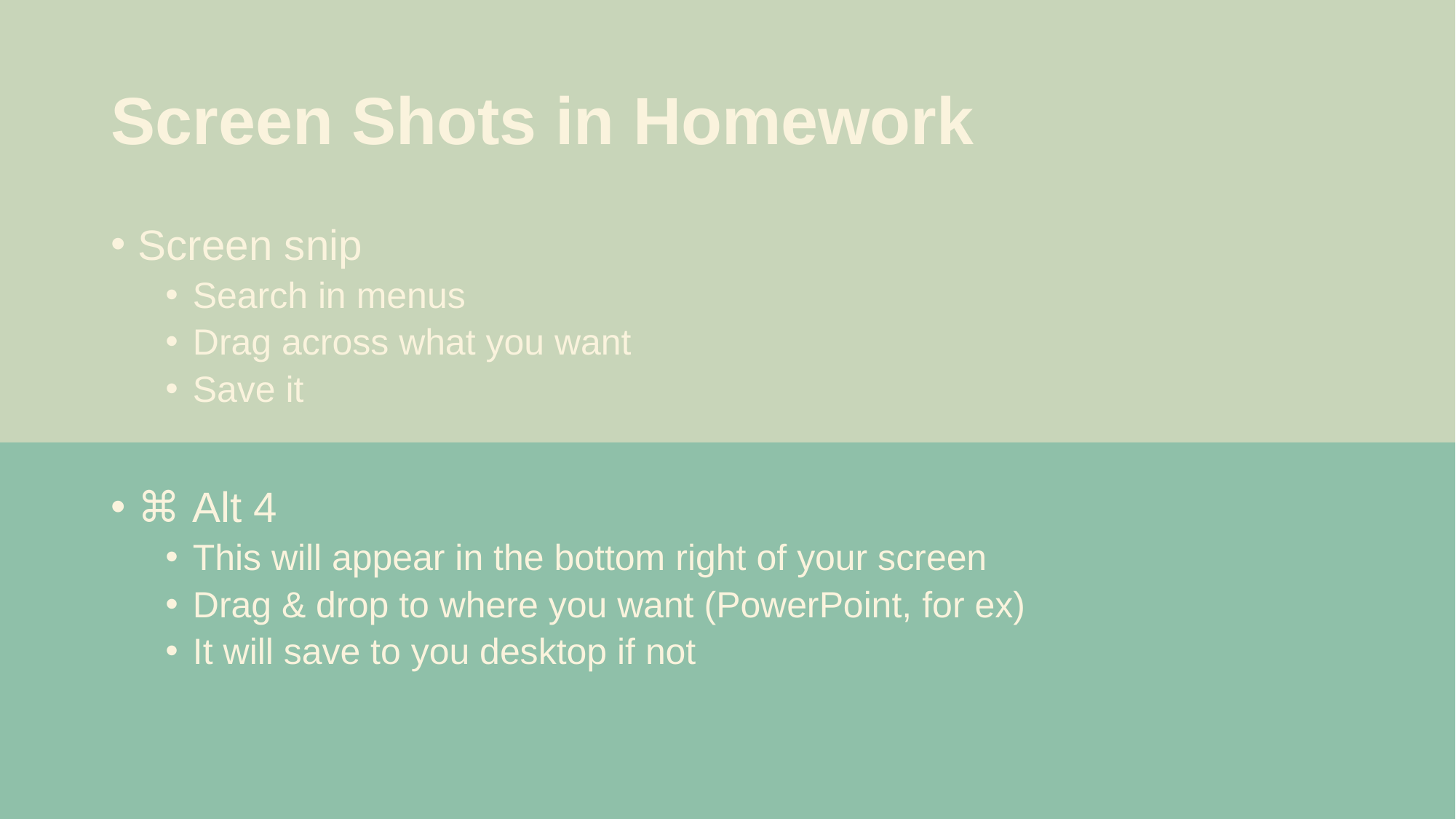

# Screen Shots in Homework
Screen snip
Search in menus
Drag across what you want
Save it

⌘ Alt 4
This will appear in the bottom right of your screen
Drag & drop to where you want (PowerPoint, for ex)
It will save to you desktop if not